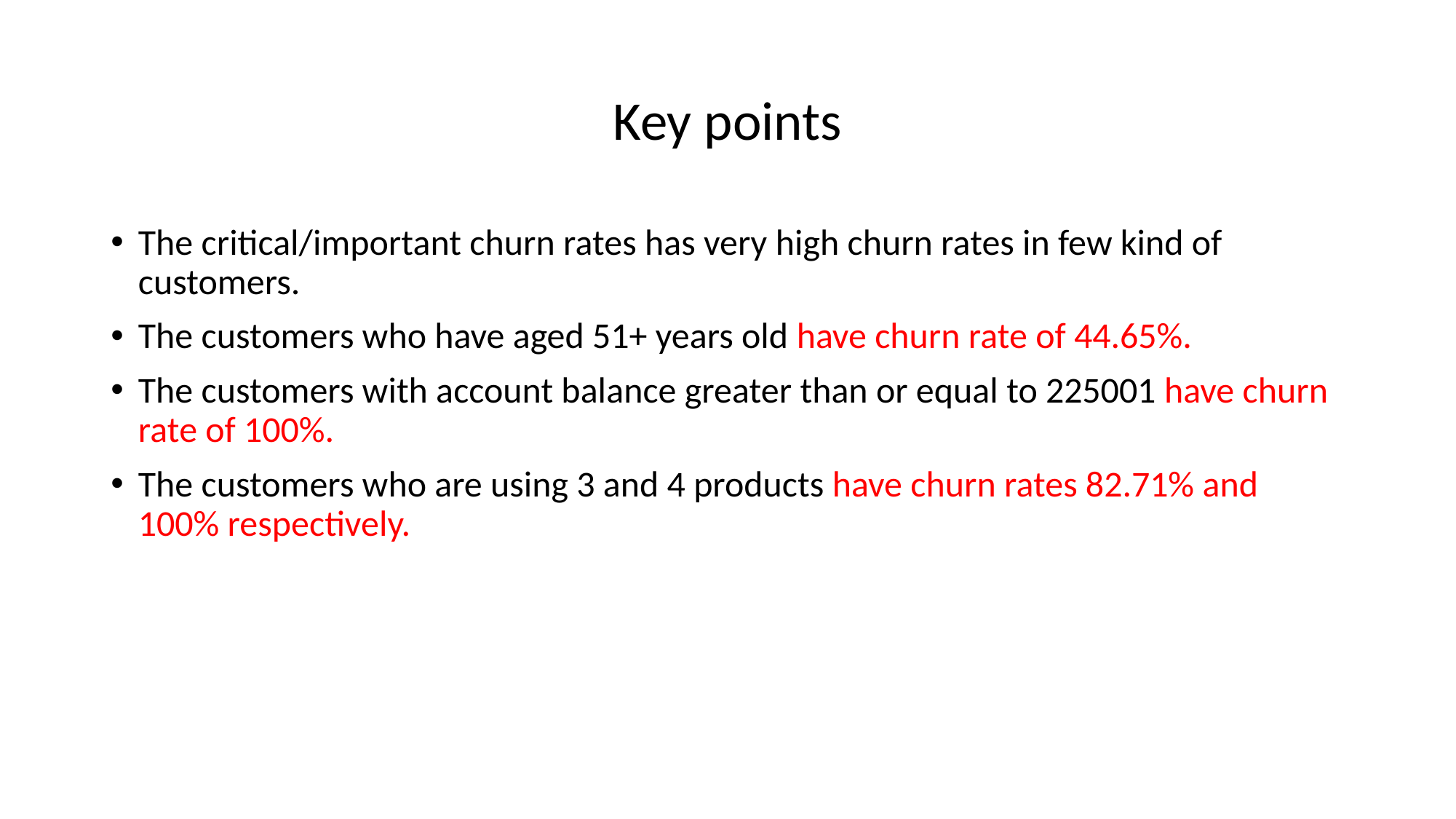

# Key points
The critical/important churn rates has very high churn rates in few kind of customers.
The customers who have aged 51+ years old have churn rate of 44.65%.
The customers with account balance greater than or equal to 225001 have churn rate of 100%.
The customers who are using 3 and 4 products have churn rates 82.71% and 100% respectively.